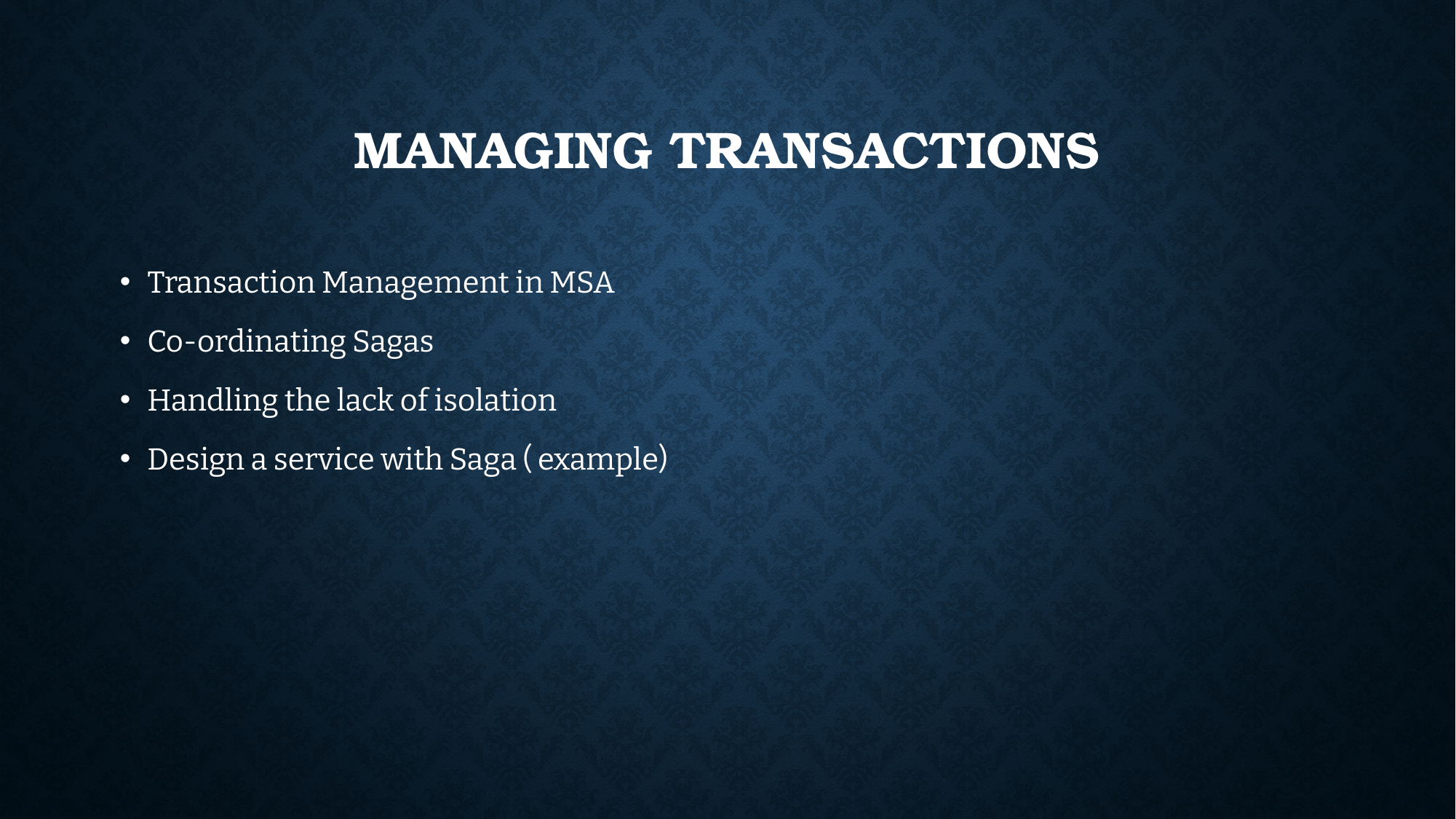

# Managing transactions
Transaction Management in MSA
Co-ordinating Sagas
Handling the lack of isolation
Design a service with Saga ( example)